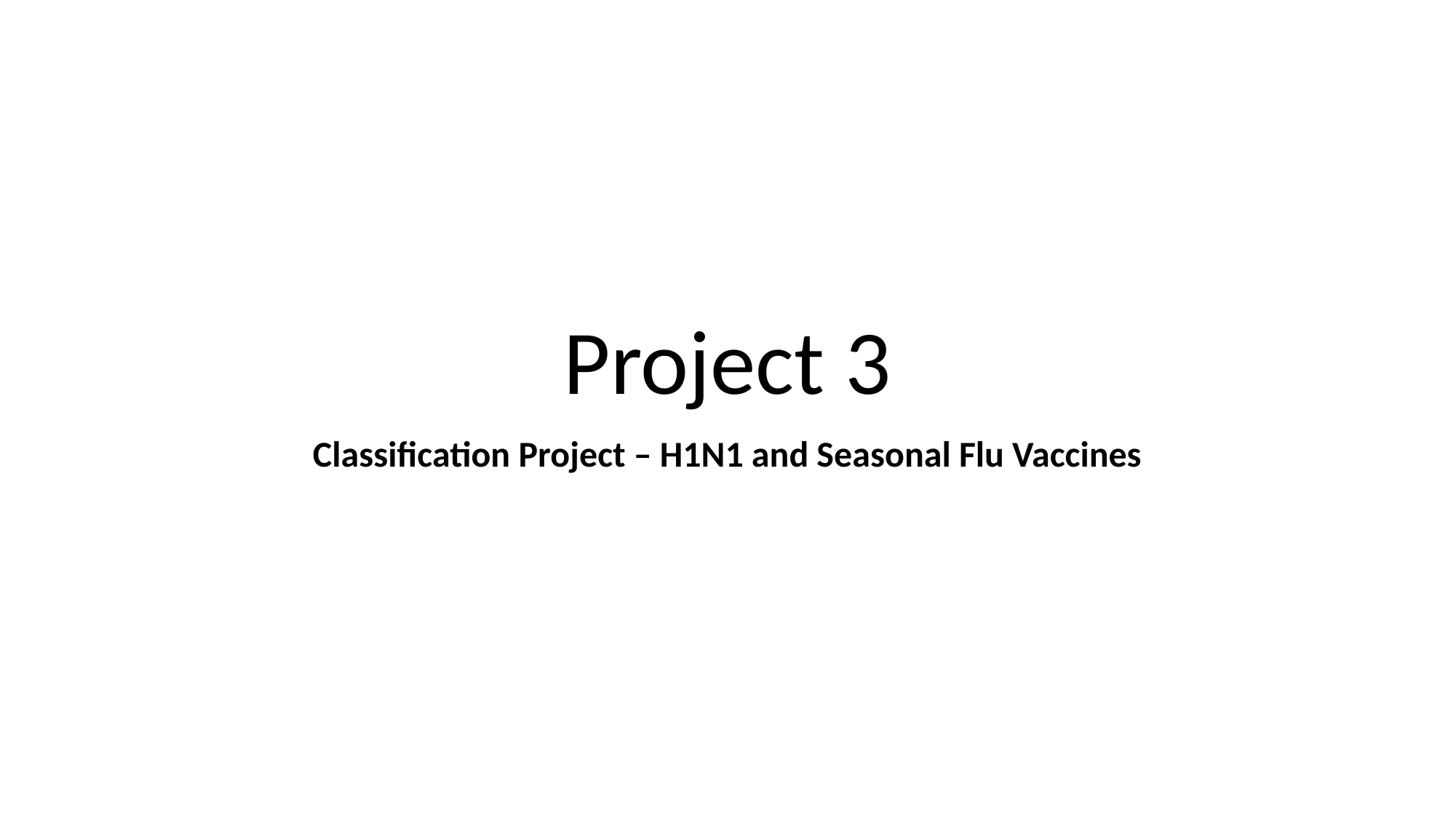

# Project 3
Classification Project – H1N1 and Seasonal Flu Vaccines